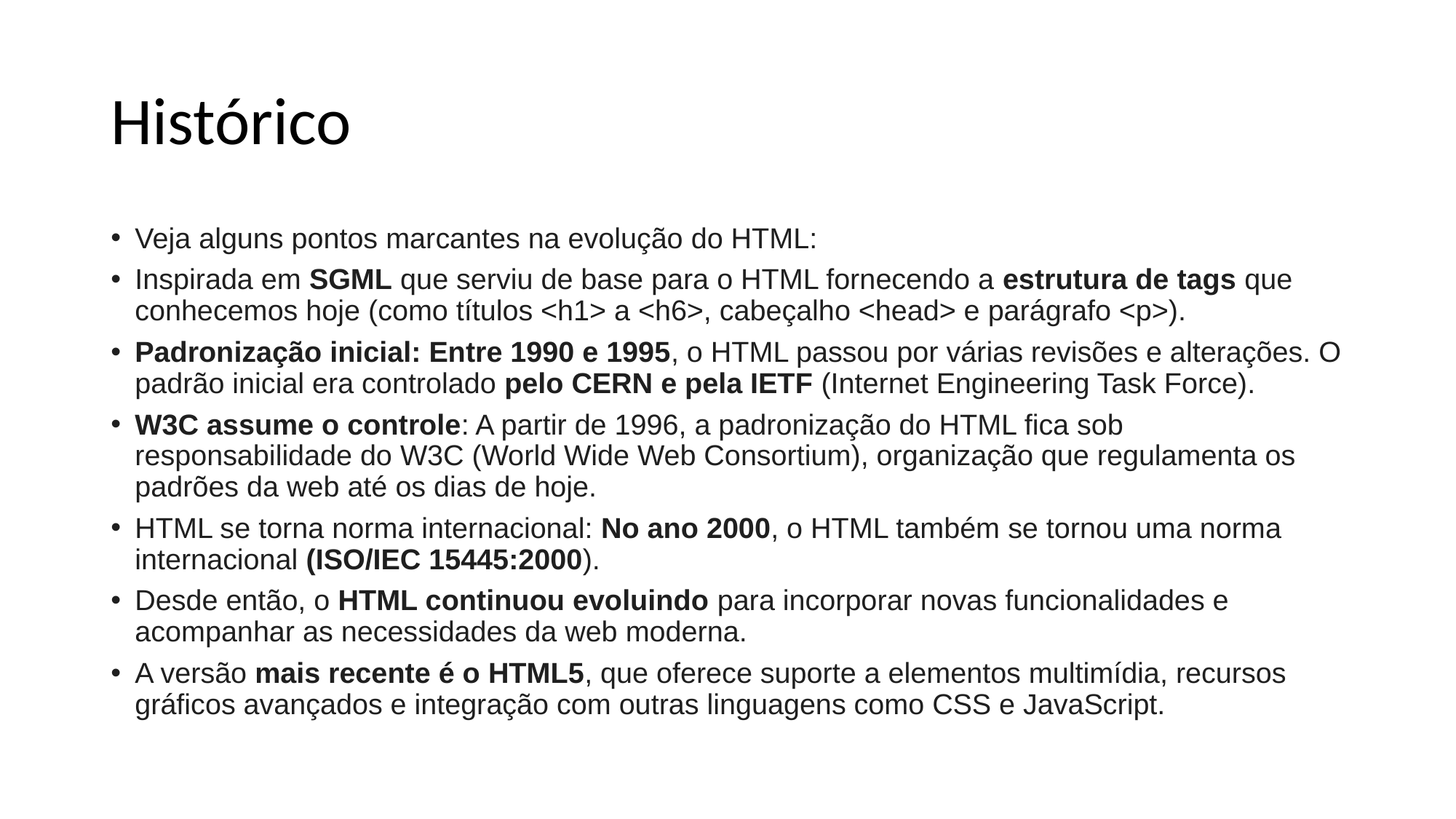

# Histórico
Veja alguns pontos marcantes na evolução do HTML:
Inspirada em SGML que serviu de base para o HTML fornecendo a estrutura de tags que conhecemos hoje (como títulos <h1> a <h6>, cabeçalho <head> e parágrafo <p>).
Padronização inicial: Entre 1990 e 1995, o HTML passou por várias revisões e alterações. O padrão inicial era controlado pelo CERN e pela IETF (Internet Engineering Task Force).
W3C assume o controle: A partir de 1996, a padronização do HTML fica sob responsabilidade do W3C (World Wide Web Consortium), organização que regulamenta os padrões da web até os dias de hoje.
HTML se torna norma internacional: No ano 2000, o HTML também se tornou uma norma internacional (ISO/IEC 15445:2000).
Desde então, o HTML continuou evoluindo para incorporar novas funcionalidades e acompanhar as necessidades da web moderna.
A versão mais recente é o HTML5, que oferece suporte a elementos multimídia, recursos gráficos avançados e integração com outras linguagens como CSS e JavaScript.